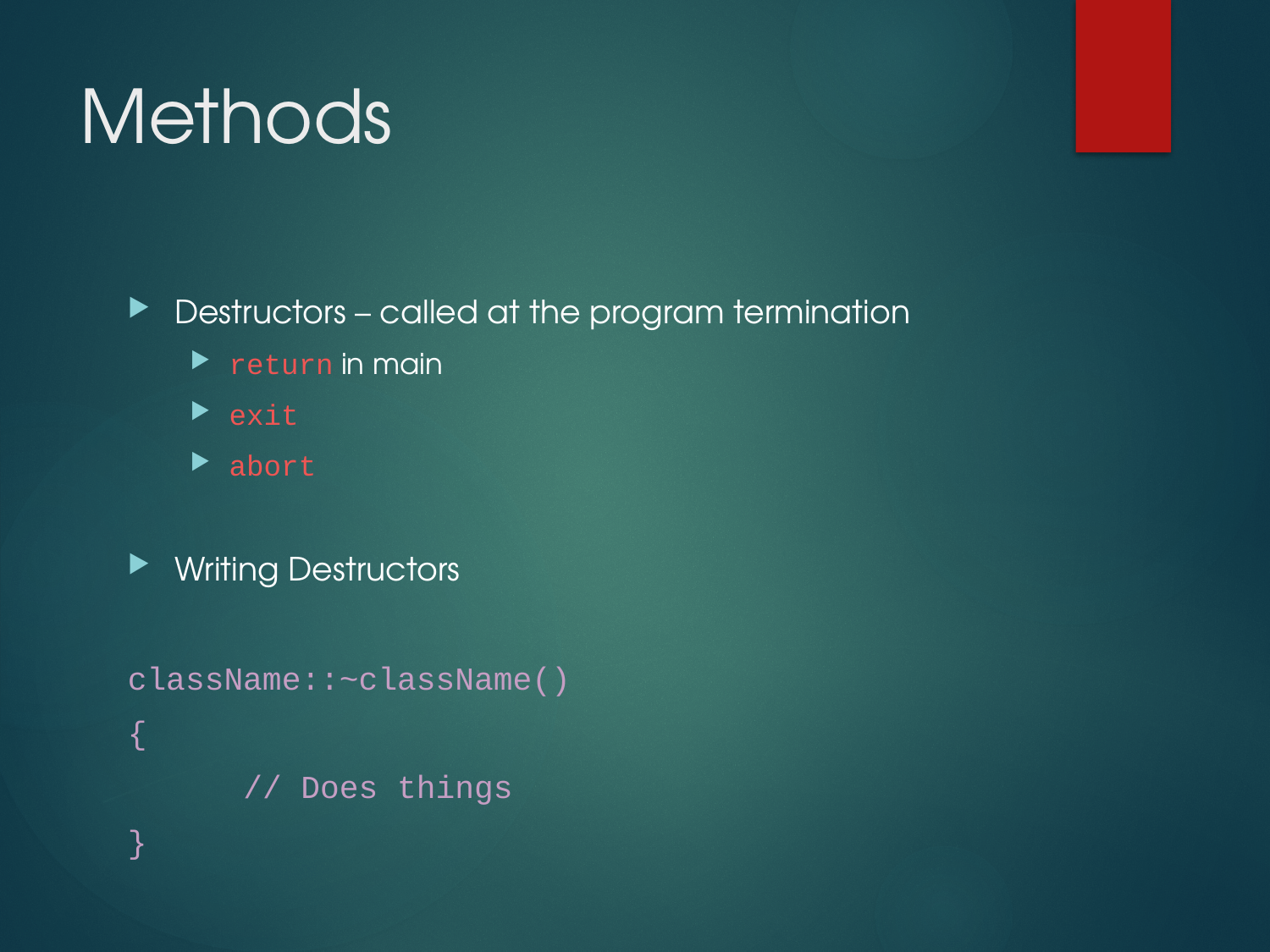

# Methods
Destructors – called at the program termination
return in main
exit
abort

Writing Destructors

className::~className()
{
	// Does things
}